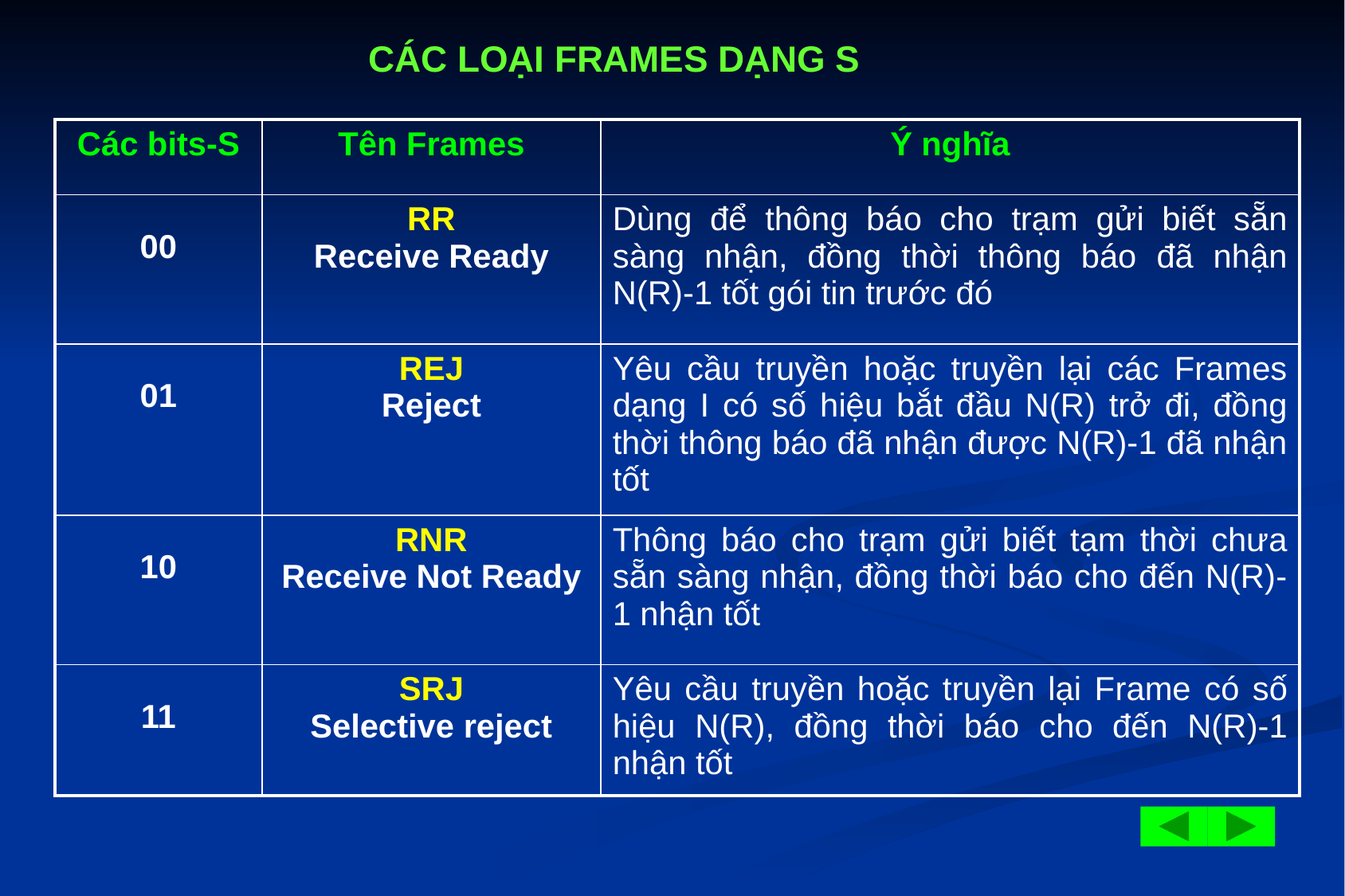

CÁC LOẠI FRAMES DẠNG S
| Các bits-S | Tên Frames | Ý nghĩa |
| --- | --- | --- |
| 00 | RR Receive Ready | Dùng để thông báo cho trạm gửi biết sẵn sàng nhận, đồng thời thông báo đã nhận N(R)-1 tốt gói tin trước đó |
| 01 | REJ Reject | Yêu cầu truyền hoặc truyền lại các Frames dạng I có số hiệu bắt đầu N(R) trở đi, đồng thời thông báo đã nhận được N(R)-1 đã nhận tốt |
| 10 | RNR Receive Not Ready | Thông báo cho trạm gửi biết tạm thời chưa sẵn sàng nhận, đồng thời báo cho đến N(R)-1 nhận tốt |
| 11 | SRJ Selective reject | Yêu cầu truyền hoặc truyền lại Frame có số hiệu N(R), đồng thời báo cho đến N(R)-1 nhận tốt |